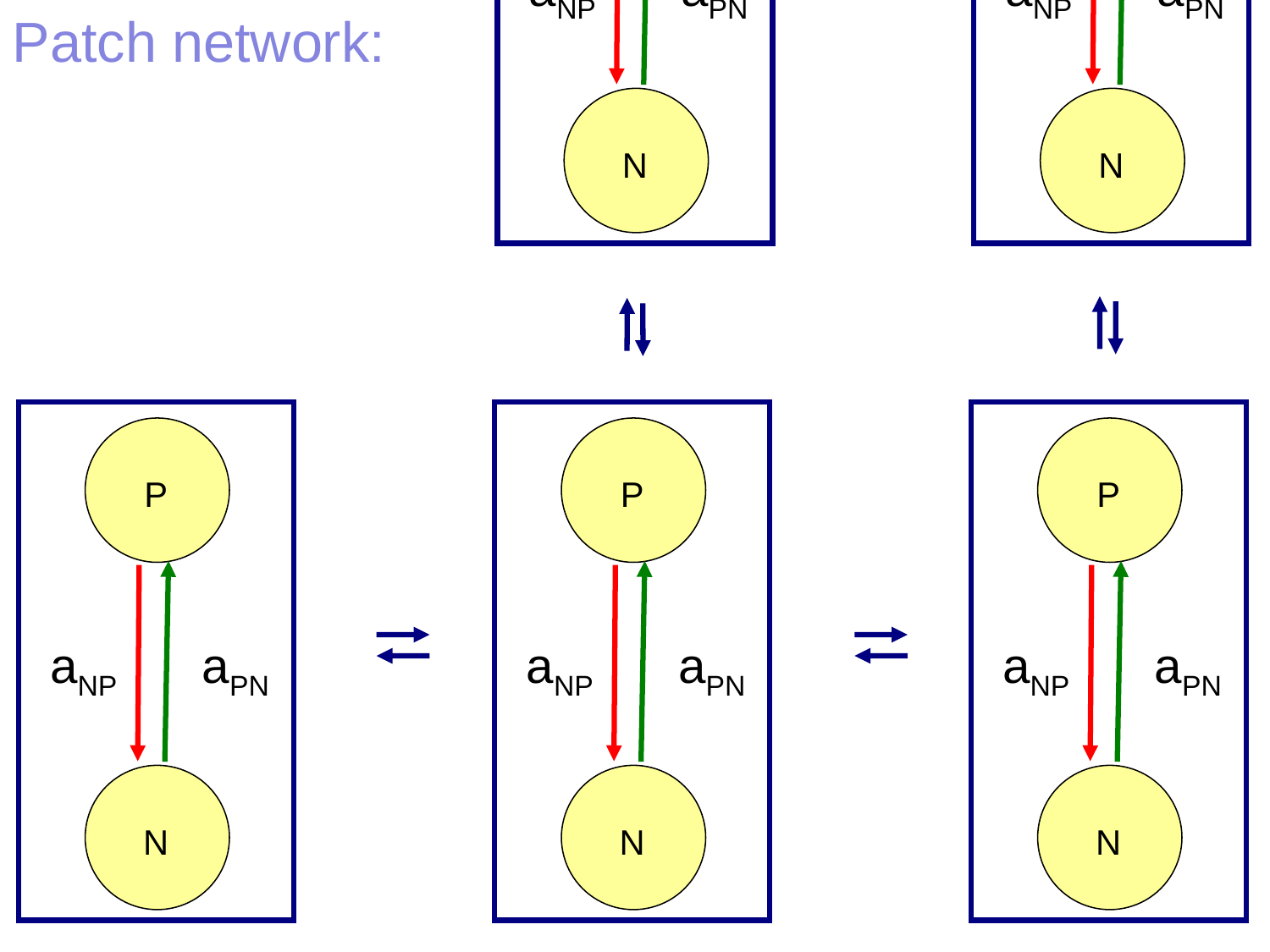

Patch network:

P
aNP
aPN

N

P
aNP
aPN

N

P
aNP
aPN

N

P
aNP
aPN

N

P
aNP
aPN

N